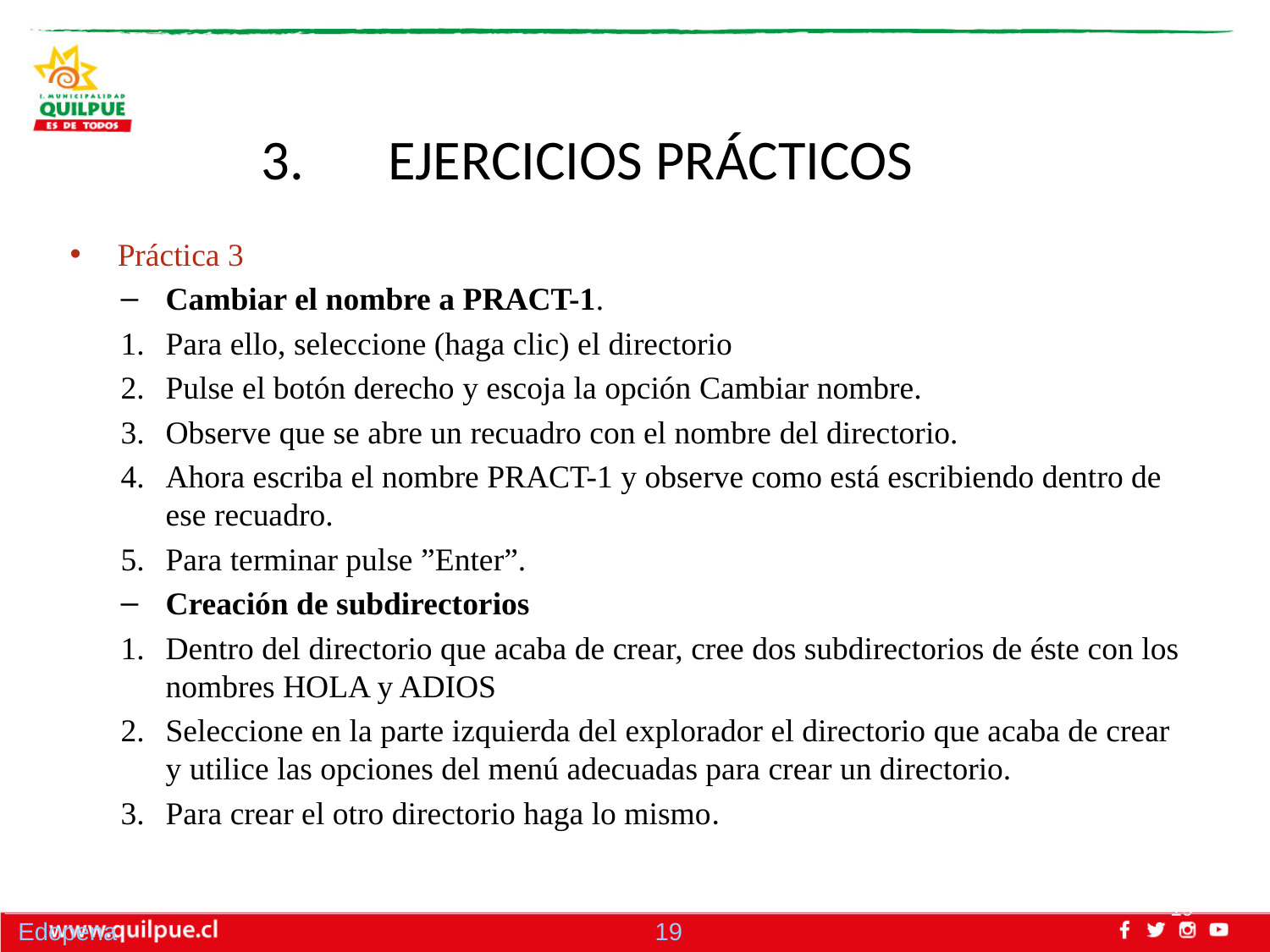

# 3.	EJERCICIOS PRÁCTICOS
Práctica 3
Cambiar el nombre a PRACT-1.
Para ello, seleccione (haga clic) el directorio
Pulse el botón derecho y escoja la opción Cambiar nombre.
Observe que se abre un recuadro con el nombre del directorio.
Ahora escriba el nombre PRACT-1 y observe como está escribiendo dentro de ese recuadro.
Para terminar pulse ”Enter”.
Creación de subdirectorios
Dentro del directorio que acaba de crear, cree dos subdirectorios de éste con los nombres HOLA y ADIOS
Seleccione en la parte izquierda del explorador el directorio que acaba de crear y utilice las opciones del menú adecuadas para crear un directorio.
Para crear el otro directorio haga lo mismo.
19
Edopena                                                                             19